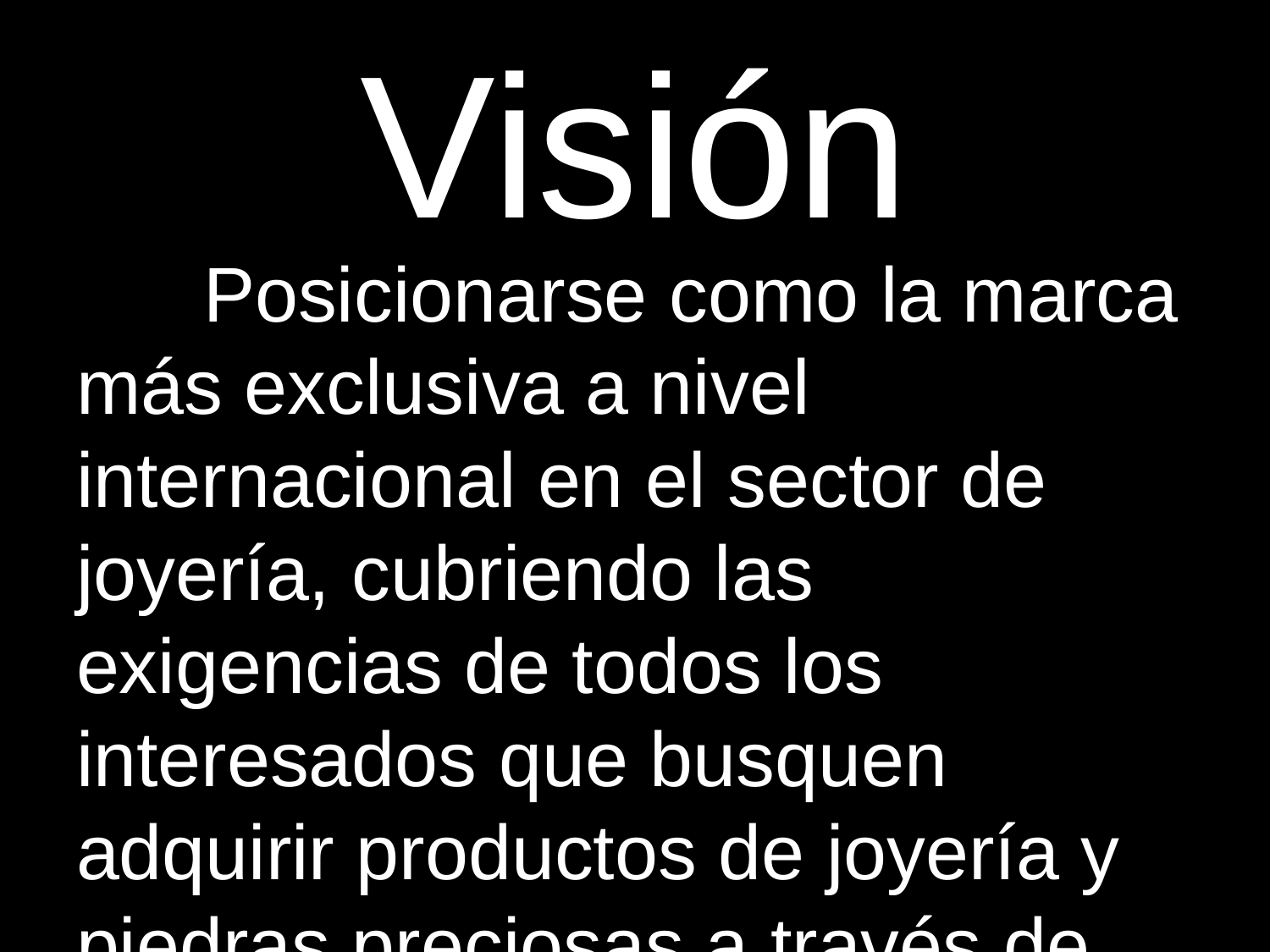

# Visión
	Posicionarse como la marca más exclusiva a nivel internacional en el sector de joyería, cubriendo las exigencias de todos los interesados que busquen adquirir productos de joyería y piedras preciosas a través de Pierre De Lux.